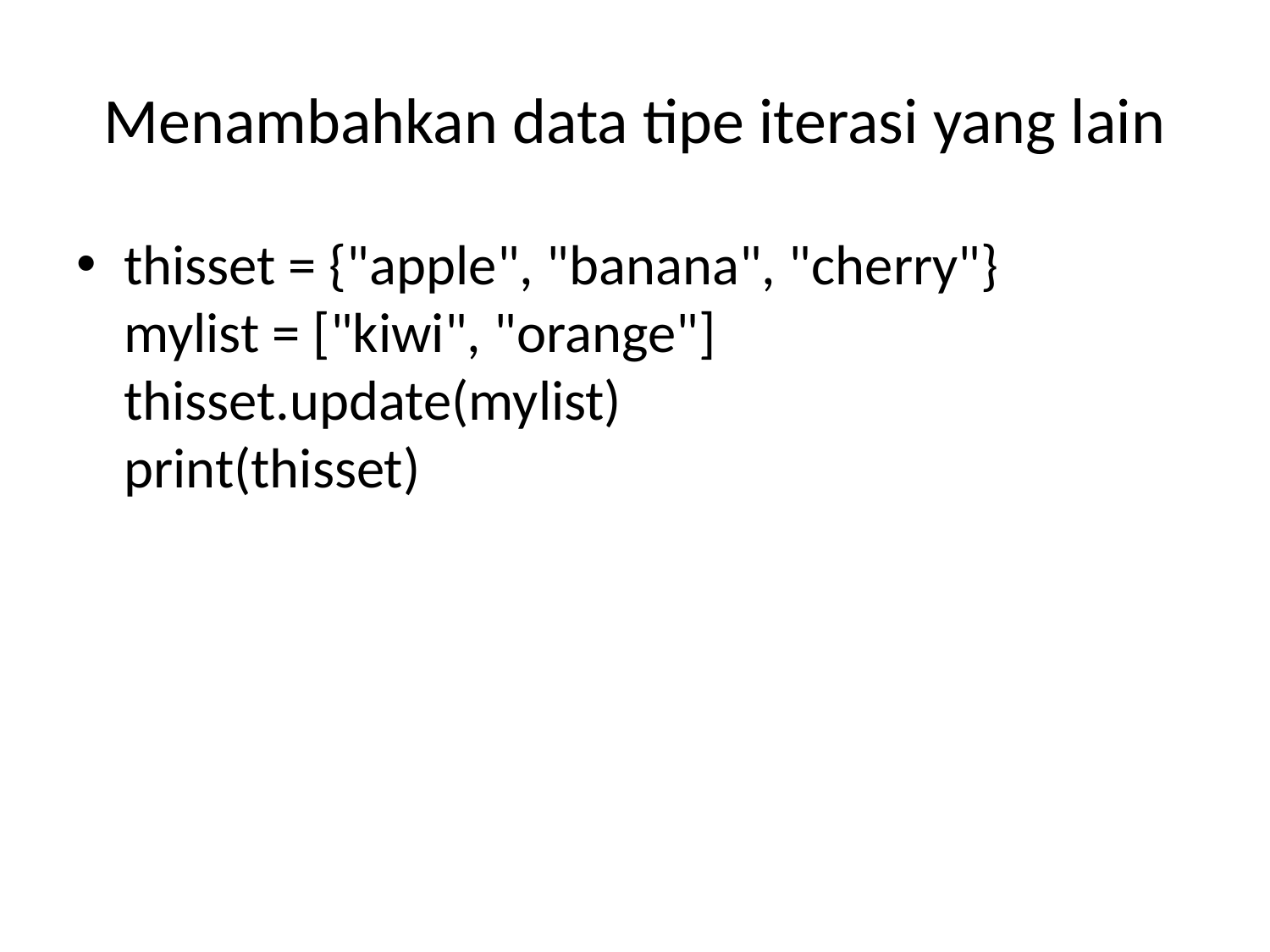

# Menambahkan data tipe iterasi yang lain
thisset = {"apple", "banana", "cherry"}
mylist = ["kiwi", "orange"]
thisset.update(mylist)
print(thisset)